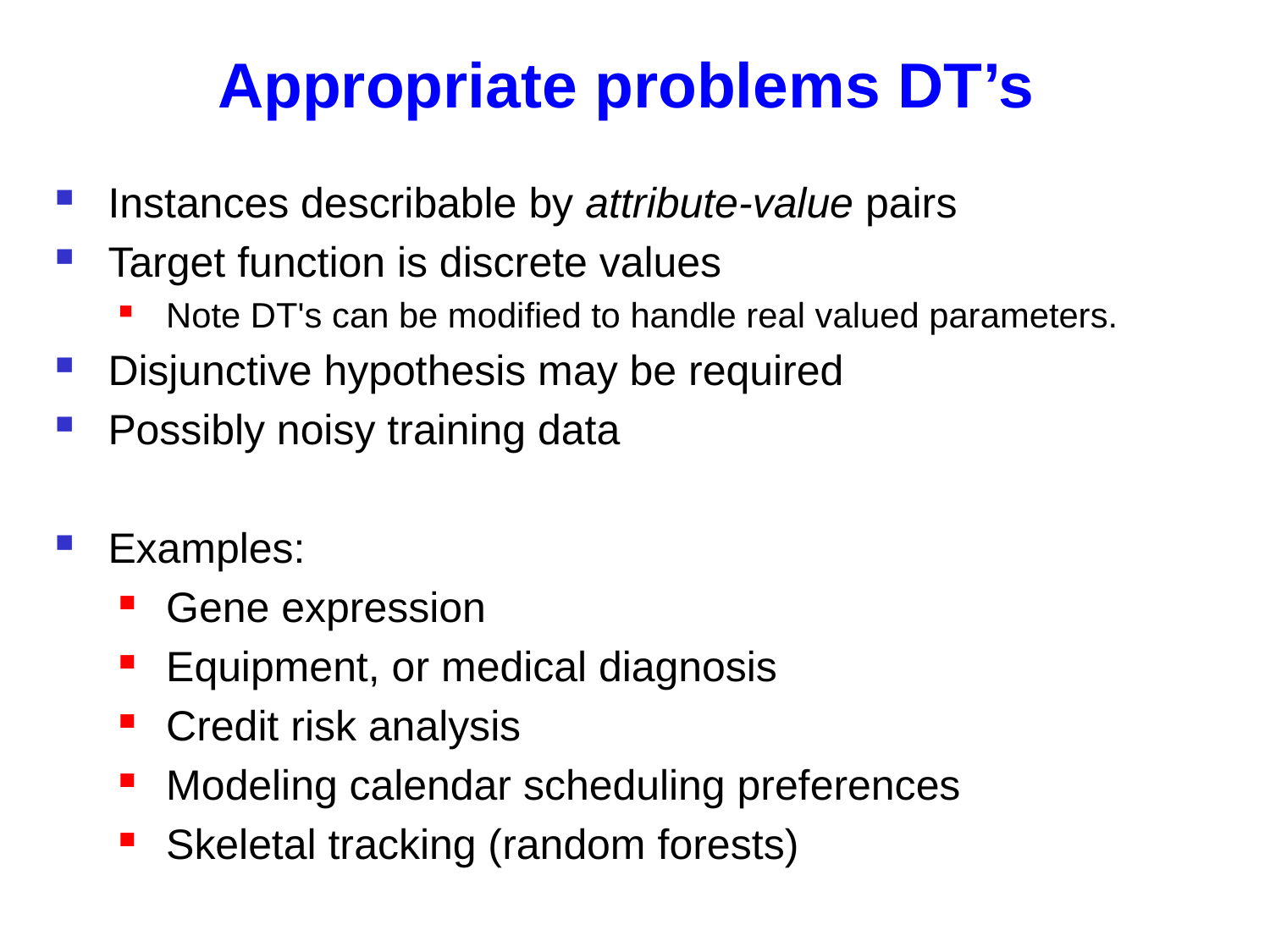

# Appropriate problems DT’s
Instances describable by attribute-value pairs
Target function is discrete values
Note DT's can be modified to handle real valued parameters.
Disjunctive hypothesis may be required
Possibly noisy training data

Examples:
Gene expression
Equipment, or medical diagnosis
Credit risk analysis
Modeling calendar scheduling preferences
Skeletal tracking (random forests)